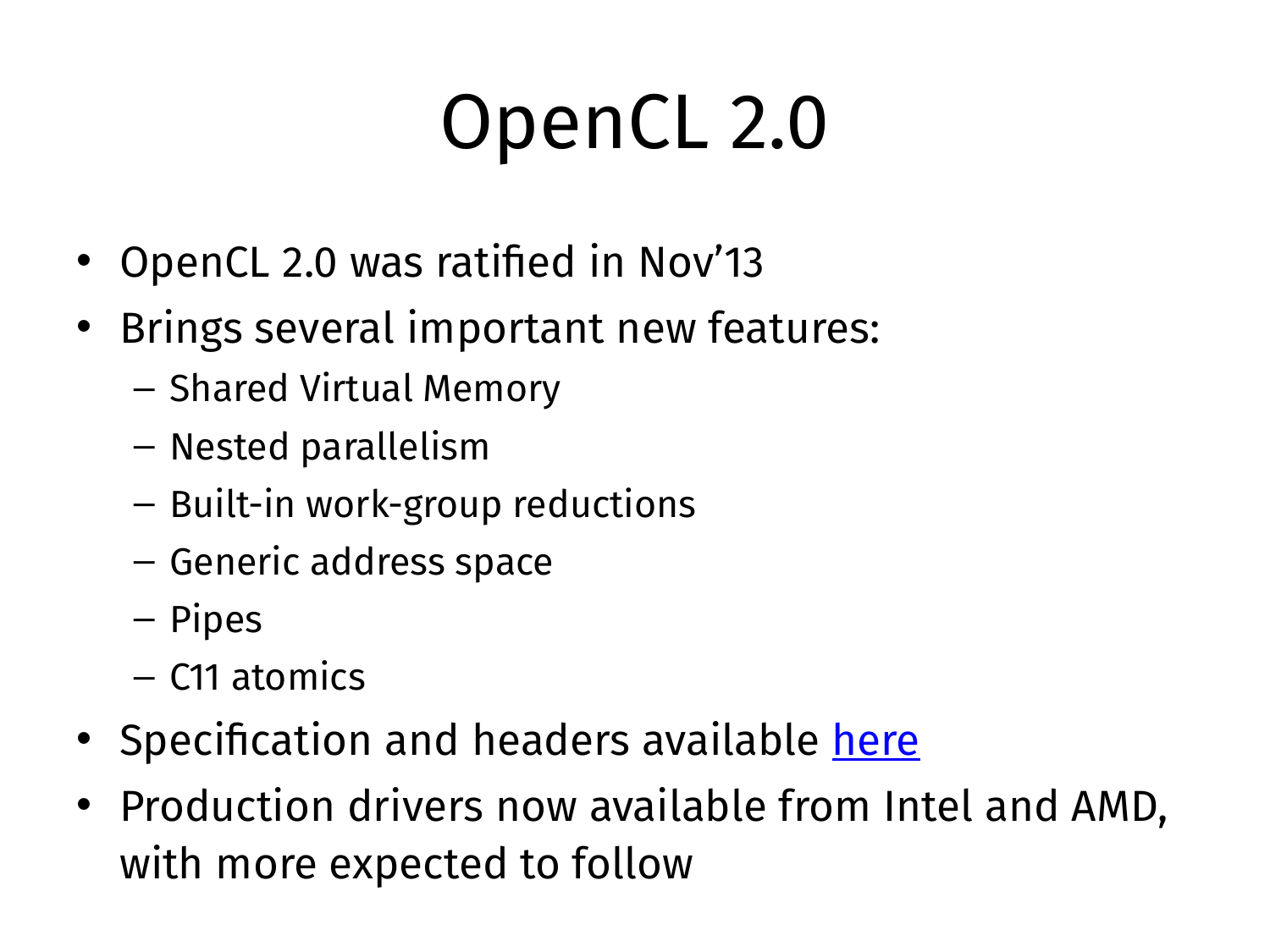

# OpenCL 2.0
OpenCL 2.0 was ratified in Nov’13
Brings several important new features:
Shared Virtual Memory
Nested parallelism
Built-in work-group reductions
Generic address space
Pipes
C11 atomics
Specification and headers available here
Production drivers now available from Intel and AMD, with more expected to follow